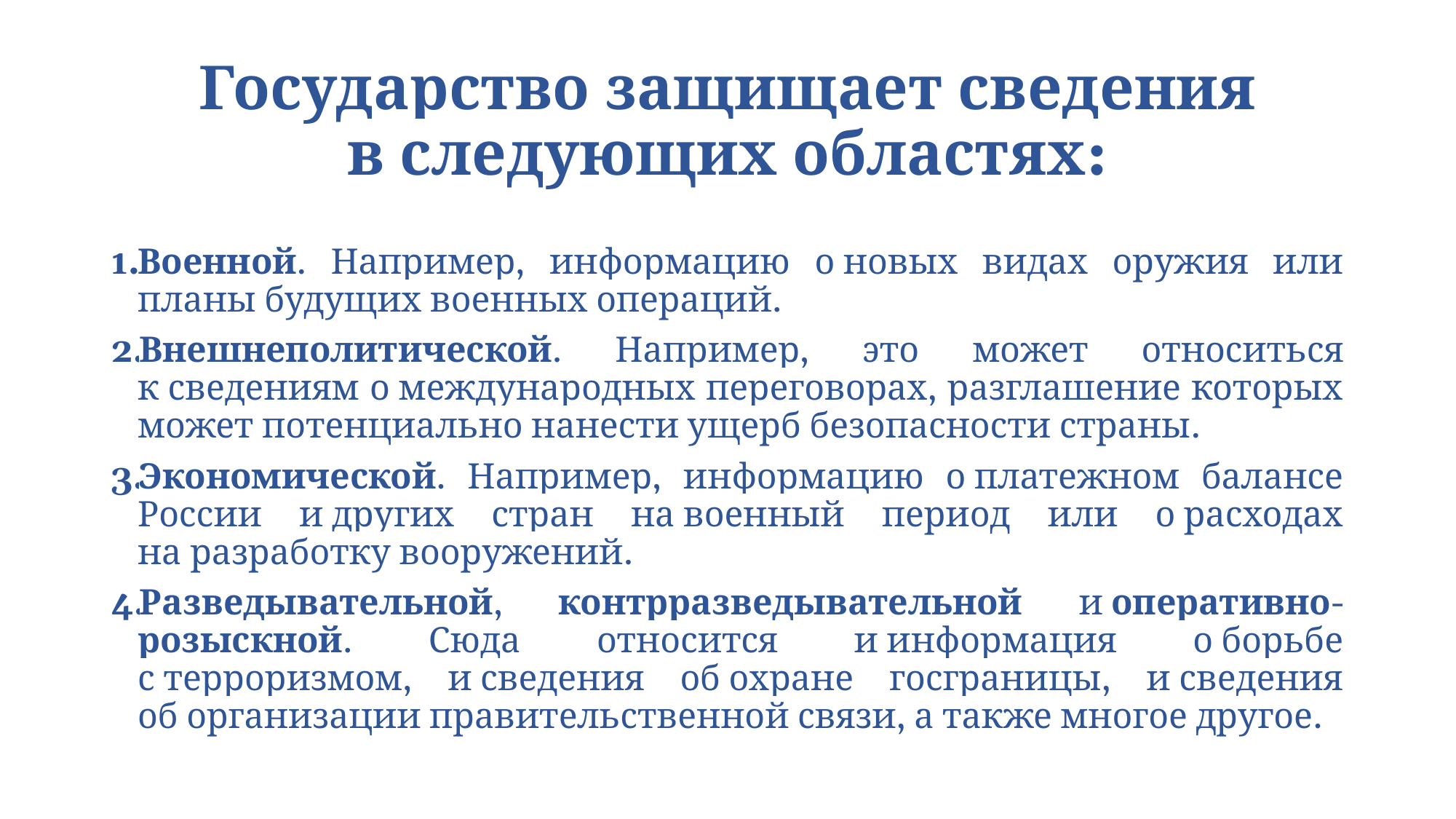

# Государство защищает сведения в следующих областях:
Военной. Например, информацию о новых видах оружия или планы будущих военных операций.
Внешнеполитической. Например, это может относиться к сведениям о международных переговорах, разглашение которых может потенциально нанести ущерб безопасности страны.
Экономической. Например, информацию о платежном балансе России и других стран на военный период или о расходах на разработку вооружений.
Разведывательной, контрразведывательной и оперативно-розыскной. Сюда относится и информация о борьбе с терроризмом, и сведения об охране госграницы, и сведения об организации правительственной связи, а также многое другое.